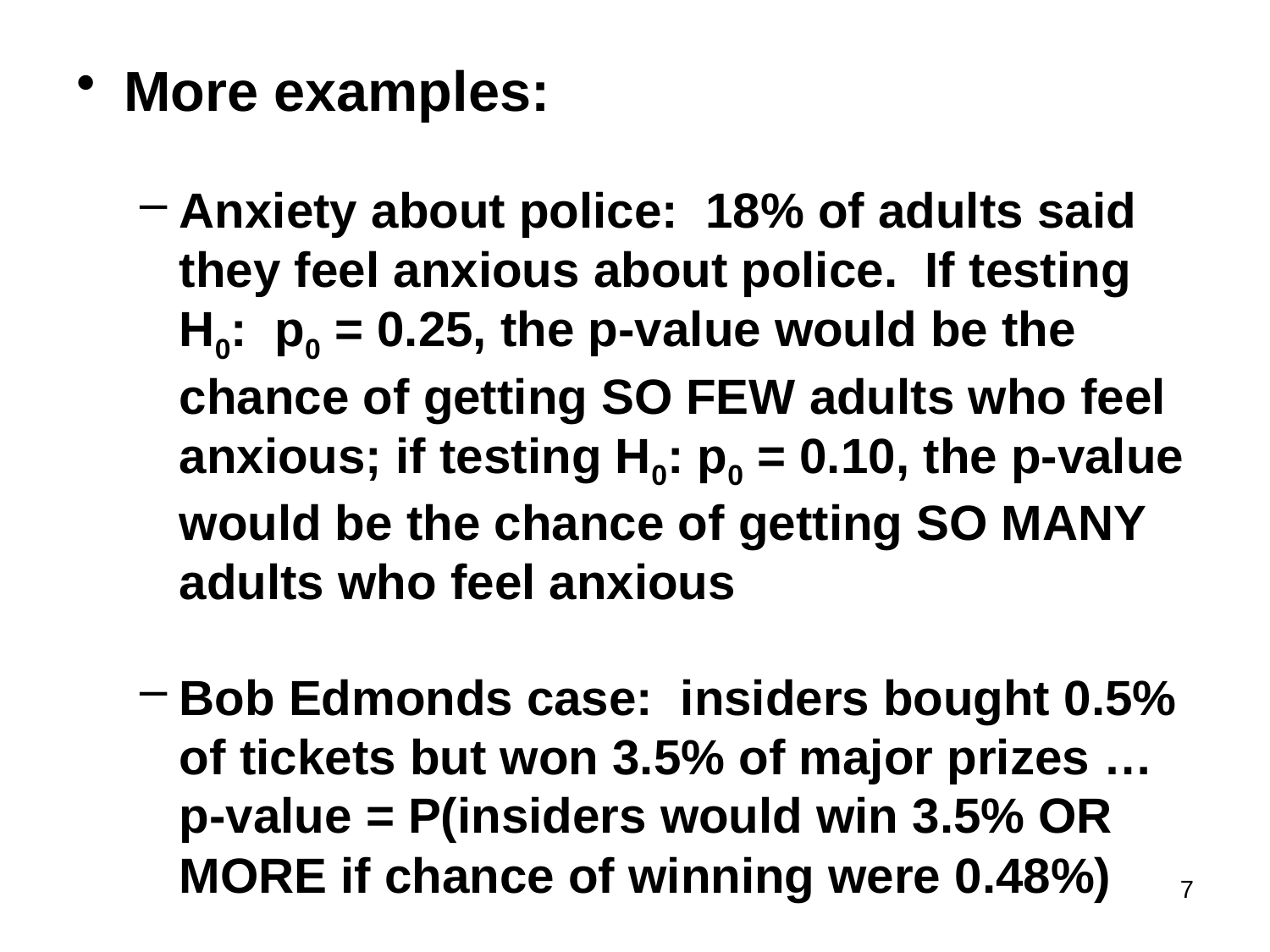

More examples:

Anxiety about police:  18% of adults said they feel anxious about police.  If testing H0:  p0 = 0.25, the p-value would be the chance of getting SO FEW adults who feel anxious; if testing H0: p0 = 0.10, the p-value would be the chance of getting SO MANY adults who feel anxious

Bob Edmonds case:  insiders bought 0.5% of tickets but won 3.5% of major prizes … p-value = P(insiders would win 3.5% OR MORE if chance of winning were 0.48%)

7
#